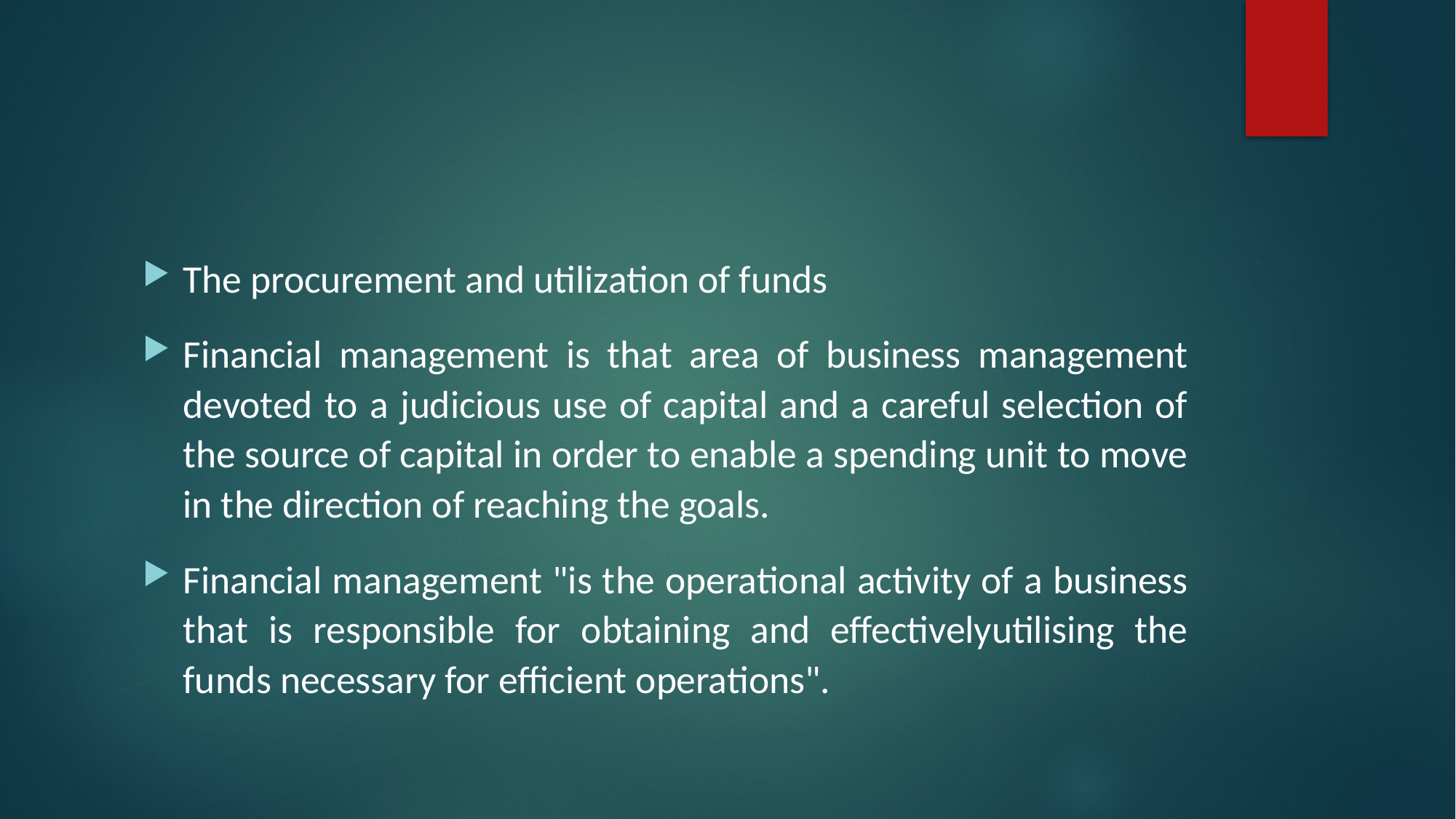

The procurement and utilization of funds
Financial management is that area of business management devoted to a judicious use of capital and a careful selection of the source of capital in order to enable a spending unit to move in the direction of reaching the goals.
Financial management "is the operational activity of a business that is responsible for obtaining and effectivelyutilising the funds necessary for efficient operations".